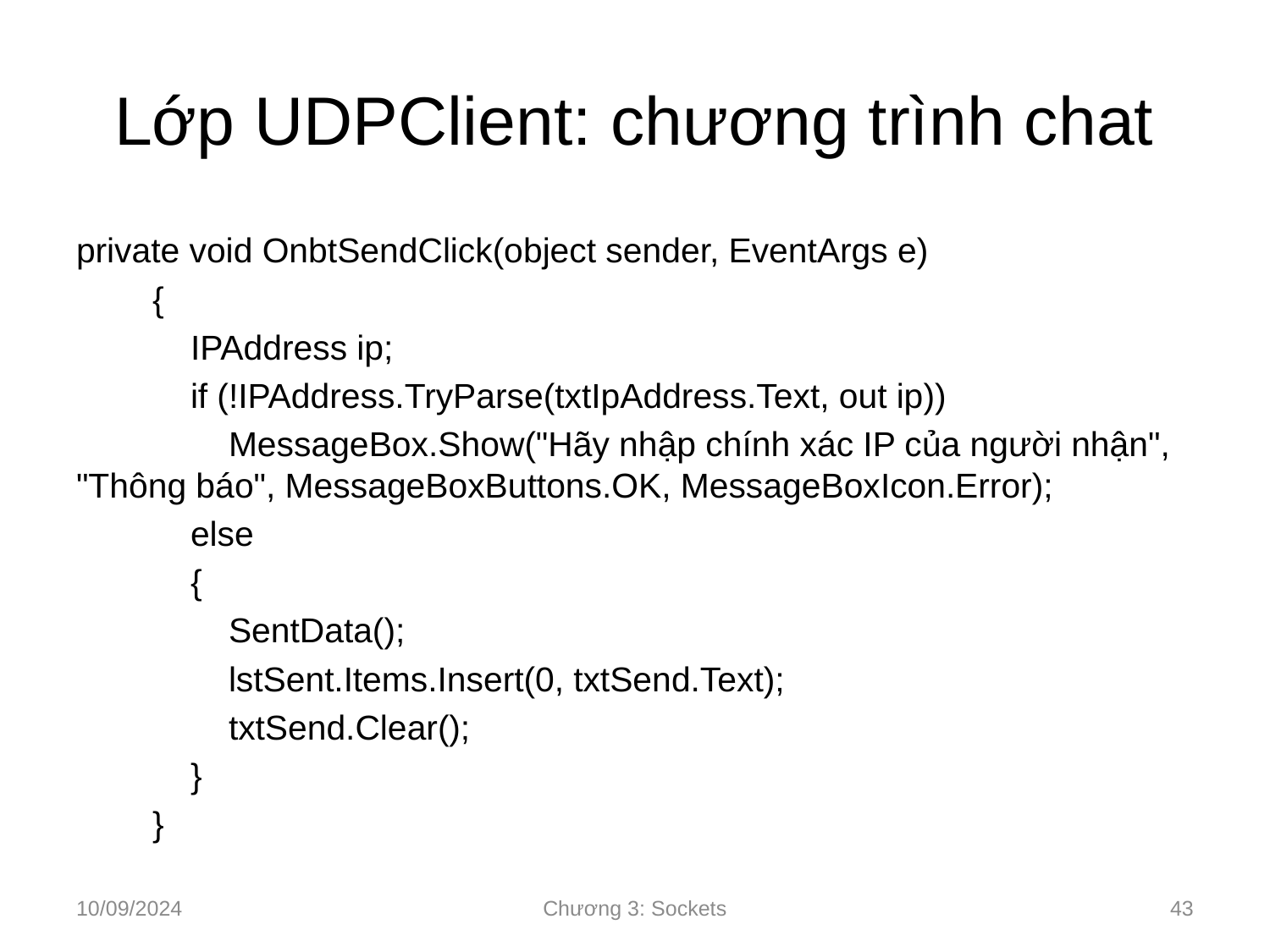

# Lớp UDPClient: chương trình chat
private void OnbtSendClick(object sender, EventArgs e)
        {
            IPAddress ip;
            if (!IPAddress.TryParse(txtIpAddress.Text, out ip))
                MessageBox.Show("Hãy nhập chính xác IP của người nhận", "Thông báo", MessageBoxButtons.OK, MessageBoxIcon.Error);
            else
            {
                SentData();
                lstSent.Items.Insert(0, txtSend.Text);
                txtSend.Clear();
            }
        }
10/09/2024
Chương 3: Sockets
43